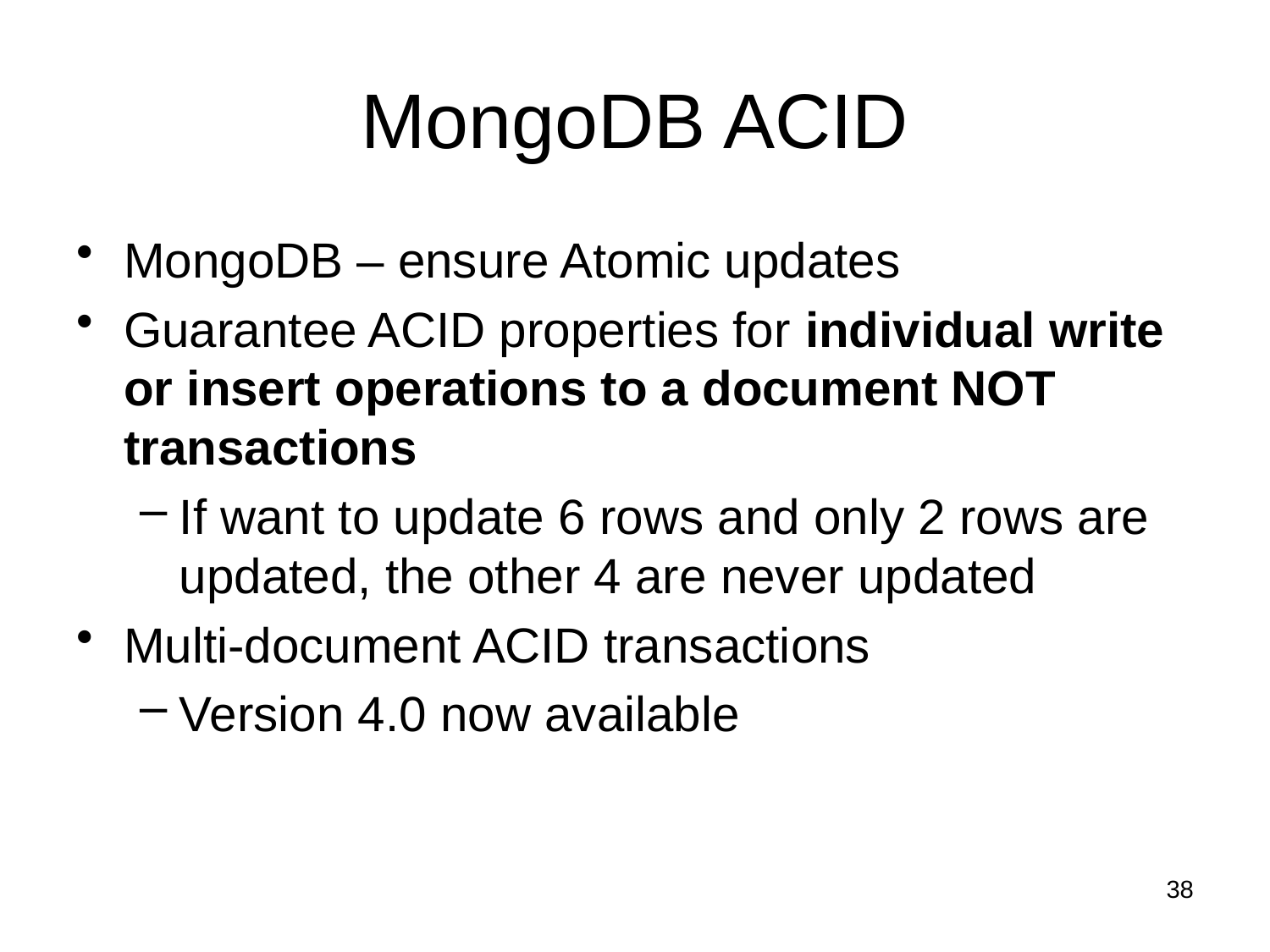

# MongoDB ACID
MongoDB – ensure Atomic updates
Guarantee ACID properties for individual write or insert operations to a document NOT transactions
If want to update 6 rows and only 2 rows are updated, the other 4 are never updated
Multi-document ACID transactions
Version 4.0 now available

38